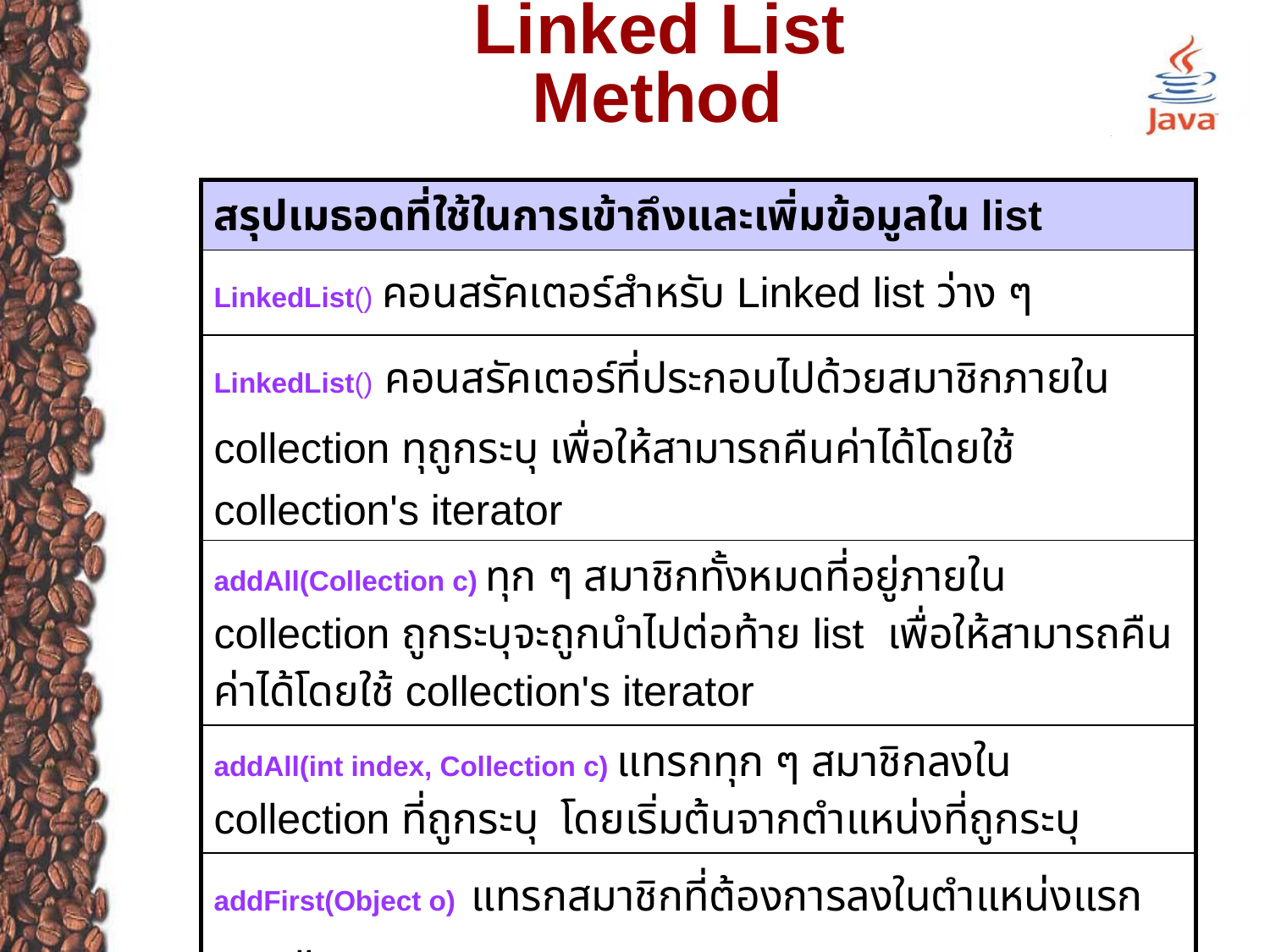

# Linked List Method
| สรุปเมธอดที่ใช้ในการเข้าถึงและเพิ่มข้อมูลใน list |
| --- |
| LinkedList() คอนสรัคเตอร์สำหรับ Linked list ว่าง ๆ |
| LinkedList() คอนสรัคเตอร์ที่ประกอบไปด้วยสมาชิกภายใน collection ทุถูกระบุ เพื่อให้สามารถคืนค่าได้โดยใช้ collection's iterator |
| addAll(Collection c) ทุก ๆ สมาชิกทั้งหมดที่อยู่ภายใน collection ถูกระบุจะถูกนำไปต่อท้าย list เพื่อให้สามารถคืนค่าได้โดยใช้ collection's iterator |
| addAll(int index, Collection c) แทรกทุก ๆ สมาชิกลงใน collection ที่ถูกระบุ โดยเริ่มต้นจากตำแหน่งที่ถูกระบุ |
| addFirst(Object o) แทรกสมาชิกที่ต้องการลงในตำแหน่งแรกของ list |
| addLast(Object o) เพิ่มสมาชิกที่ต้องการต่อท้าย list |